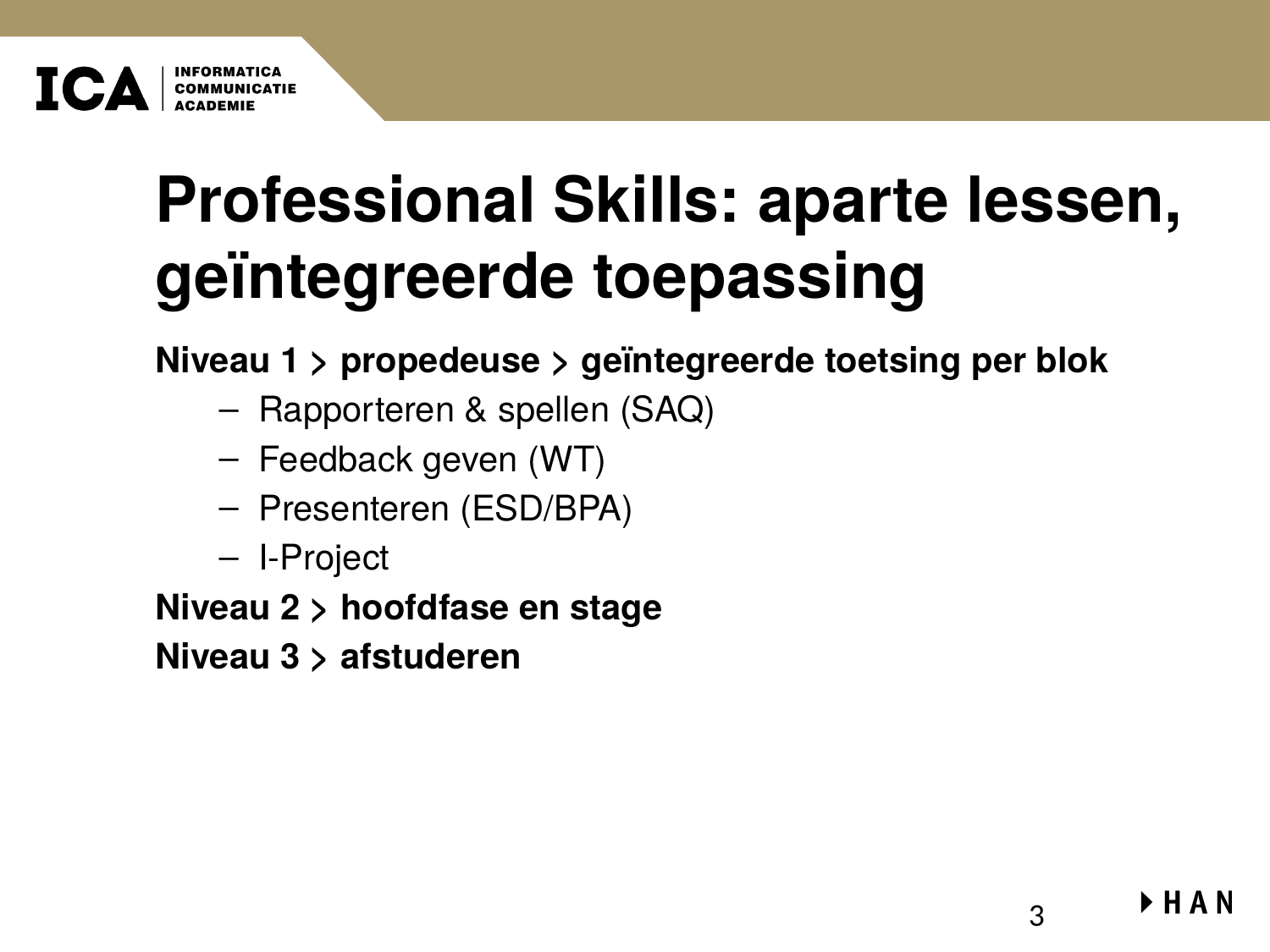

# Professional Skills: aparte lessen, geïntegreerde toepassing
Niveau 1 > propedeuse > geïntegreerde toetsing per blok
Rapporteren & spellen (SAQ)
Feedback geven (WT)
Presenteren (ESD/BPA)
I-Project
Niveau 2 > hoofdfase en stage
Niveau 3 > afstuderen
3